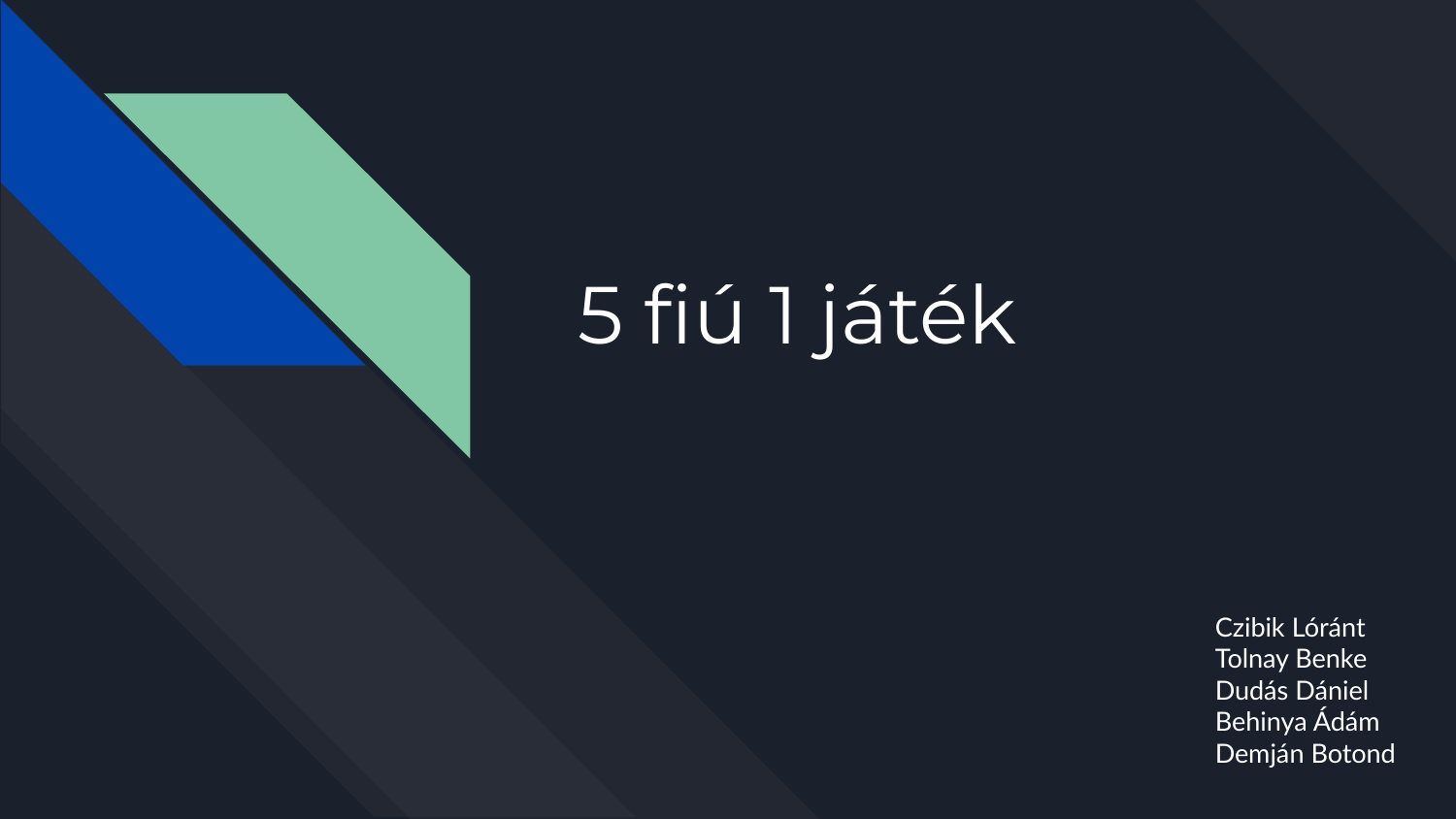

# 5 fiú 1 játék
Czibik Lóránt
Tolnay Benke
Dudás Dániel
Behinya Ádám
Demján Botond